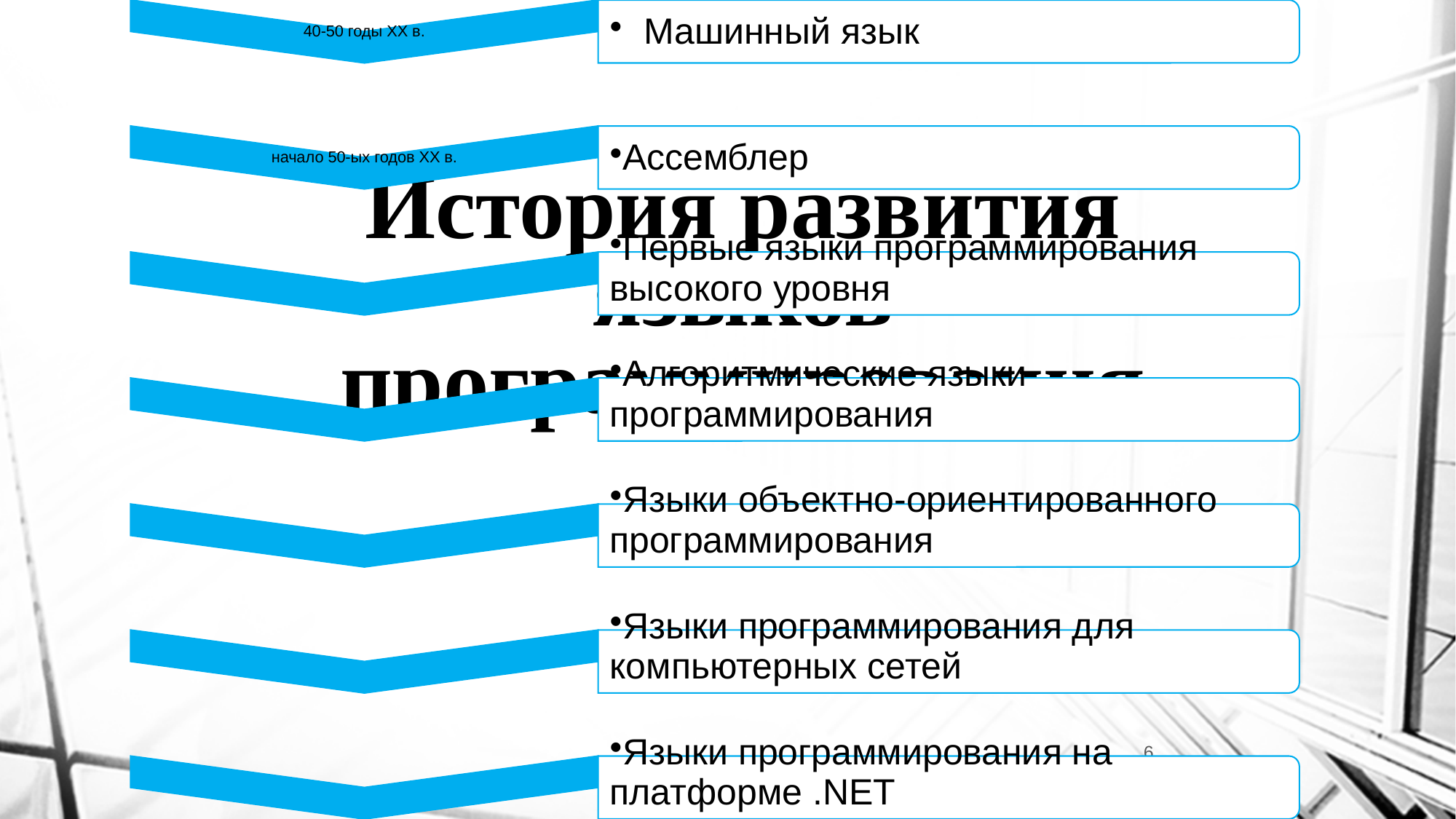

40-50 годы XX в.
Машинный язык
начало 50-ых годов XX в.
Ассемблер
Алгоритмические языки программирования
Языки объектно-ориентированного программирования
Языки программирования для компьютерных сетей
Языки программирования на платформе .NET

# История развития языков программирования
6